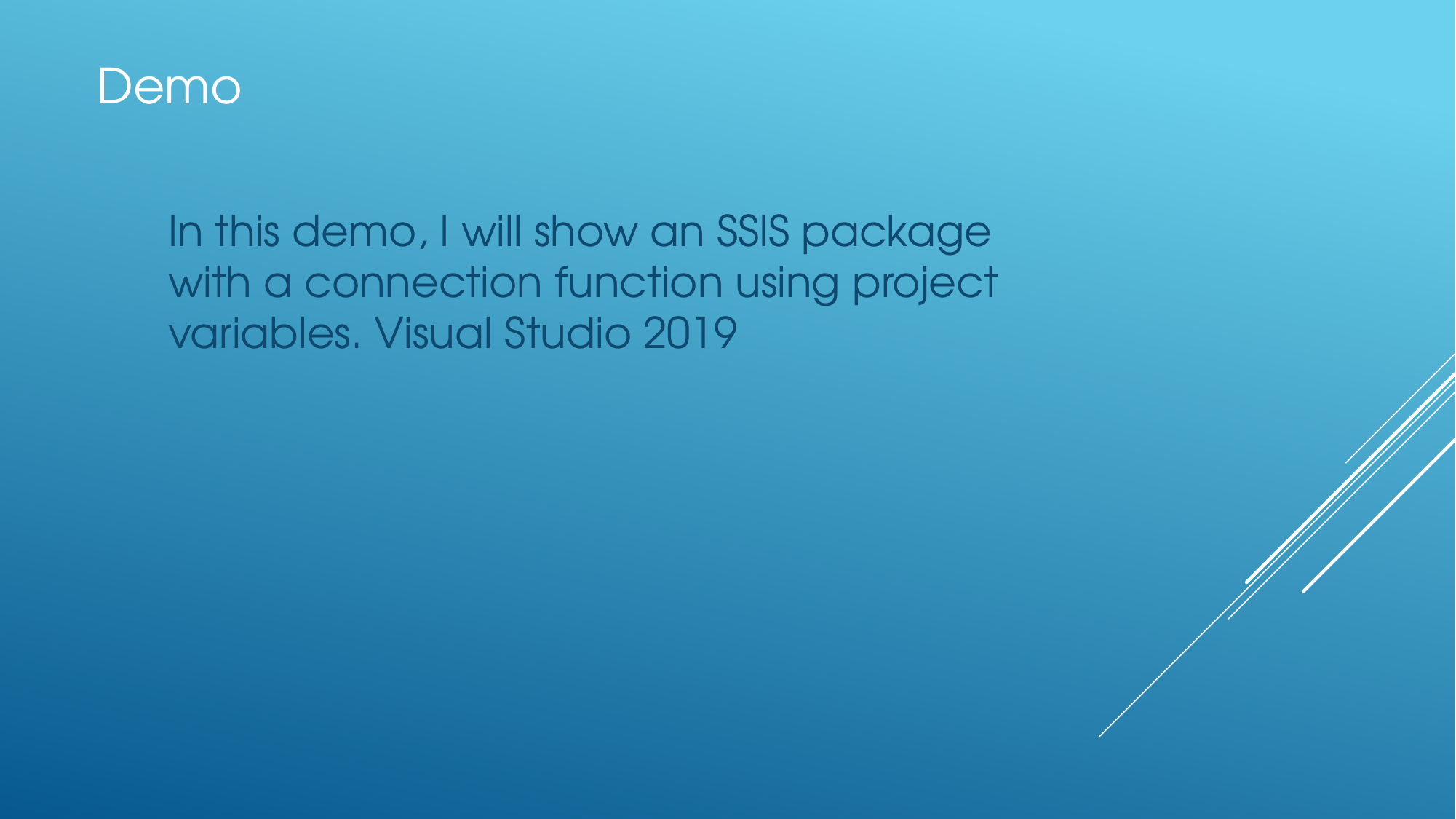

Demo
In this demo, I will show an SSIS package with a connection function using project variables. Visual Studio 2019